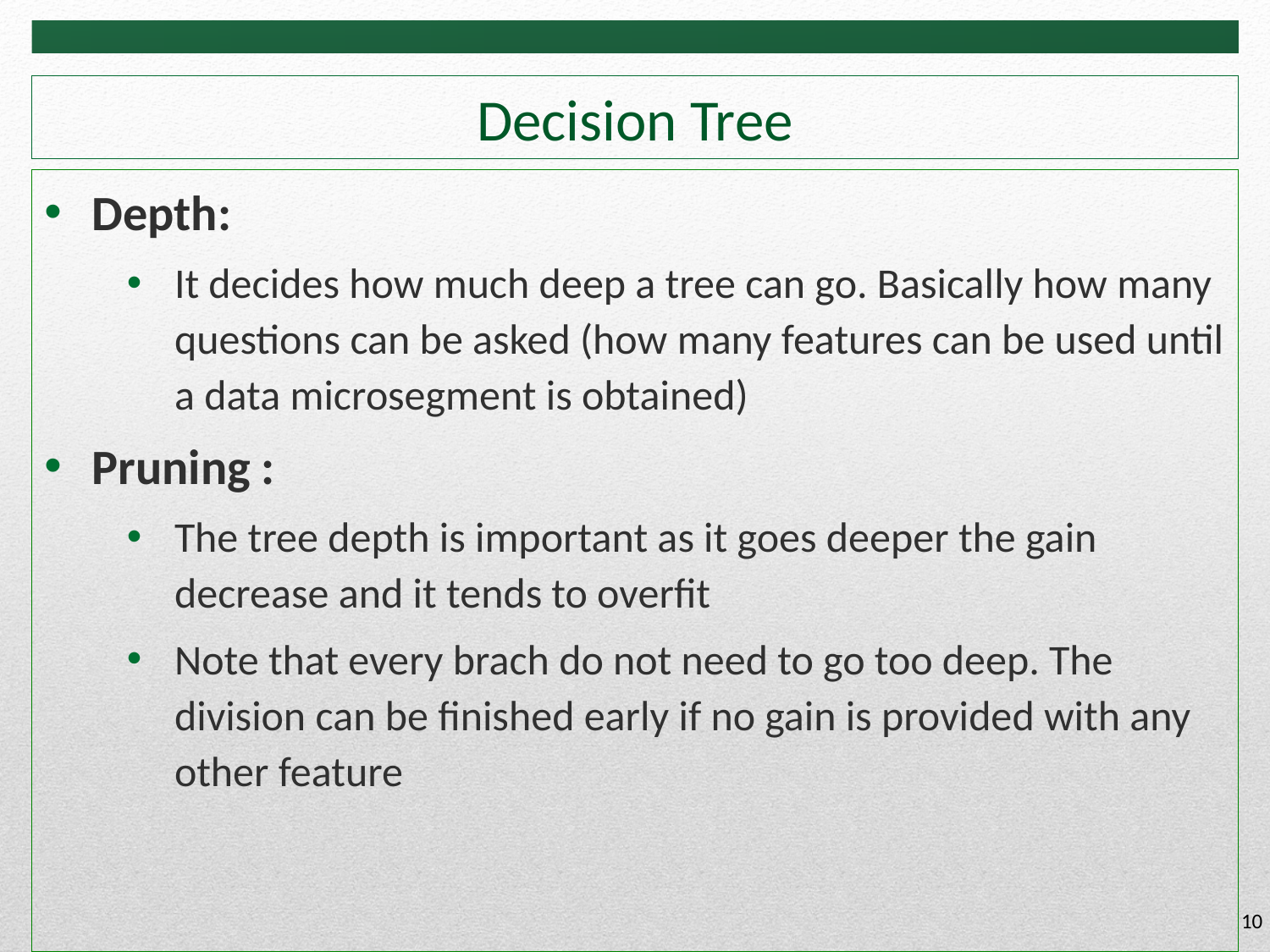

# Decision Tree
Depth:
It decides how much deep a tree can go. Basically how many questions can be asked (how many features can be used until a data microsegment is obtained)
Pruning :
The tree depth is important as it goes deeper the gain decrease and it tends to overfit
Note that every brach do not need to go too deep. The division can be finished early if no gain is provided with any other feature

10